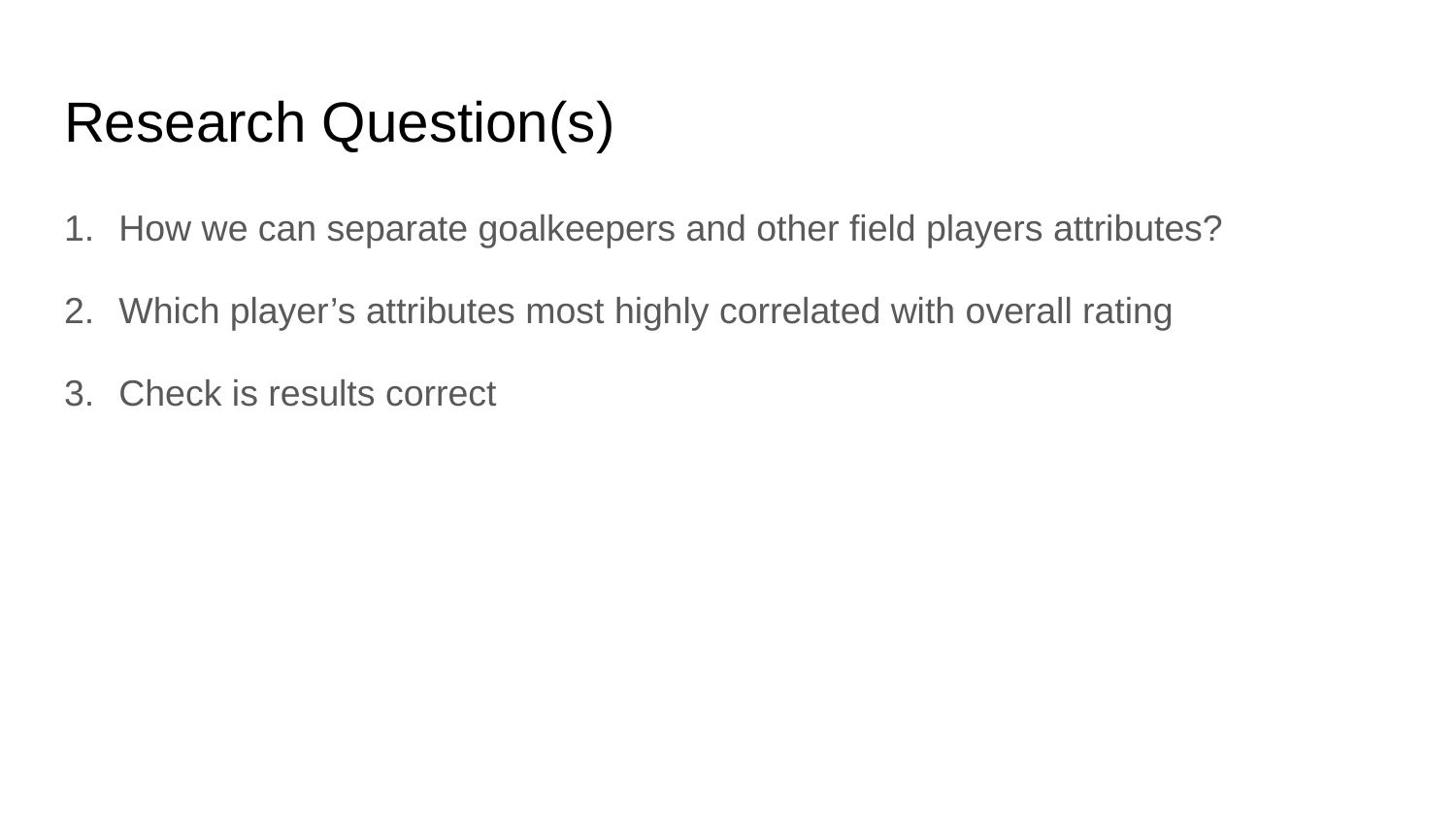

# Research Question(s)
How we can separate goalkeepers and other field players attributes?
Which player’s attributes most highly correlated with overall rating
Check is results correct